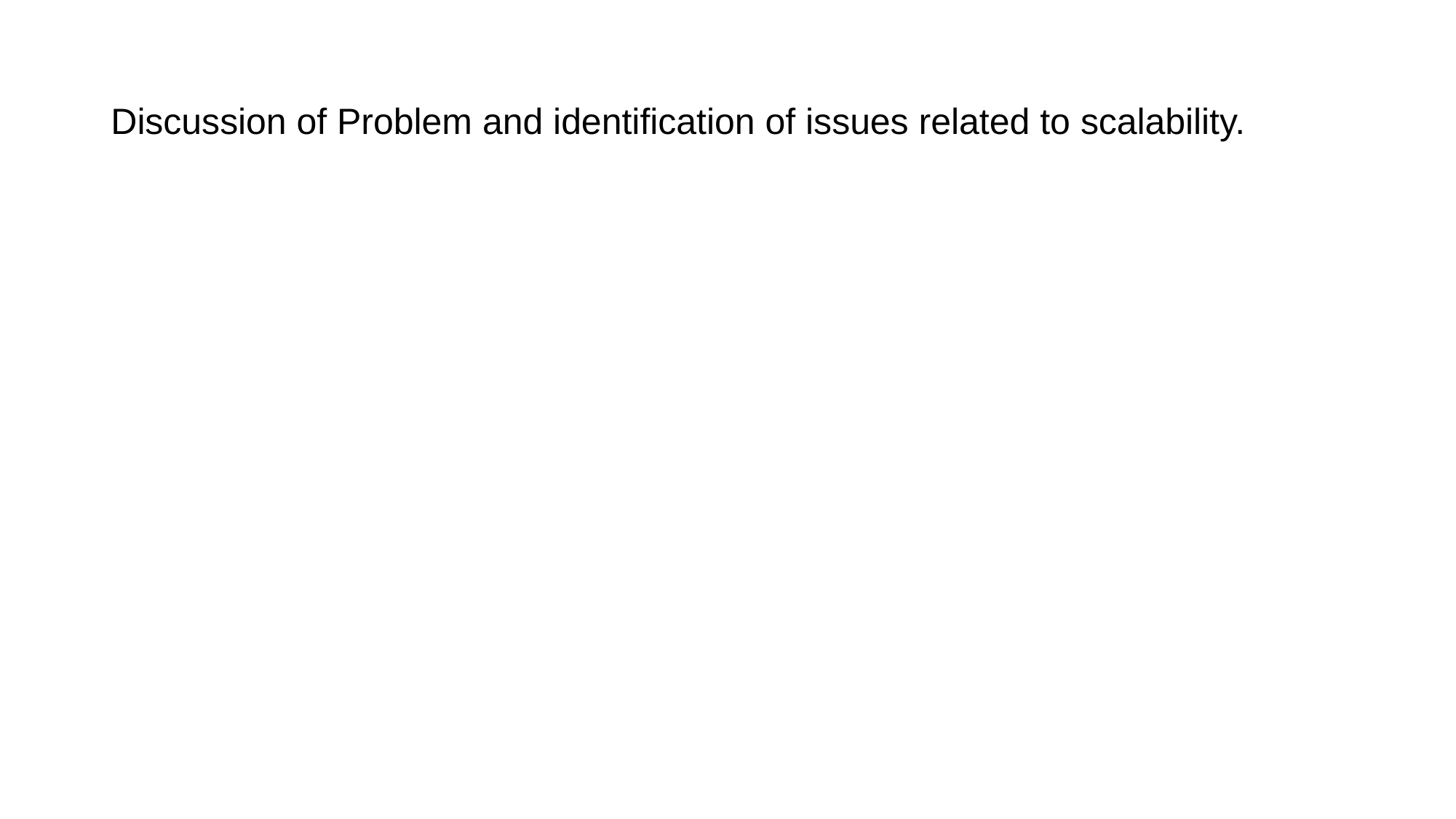

# Discussion of Problem and identification of issues related to scalability.